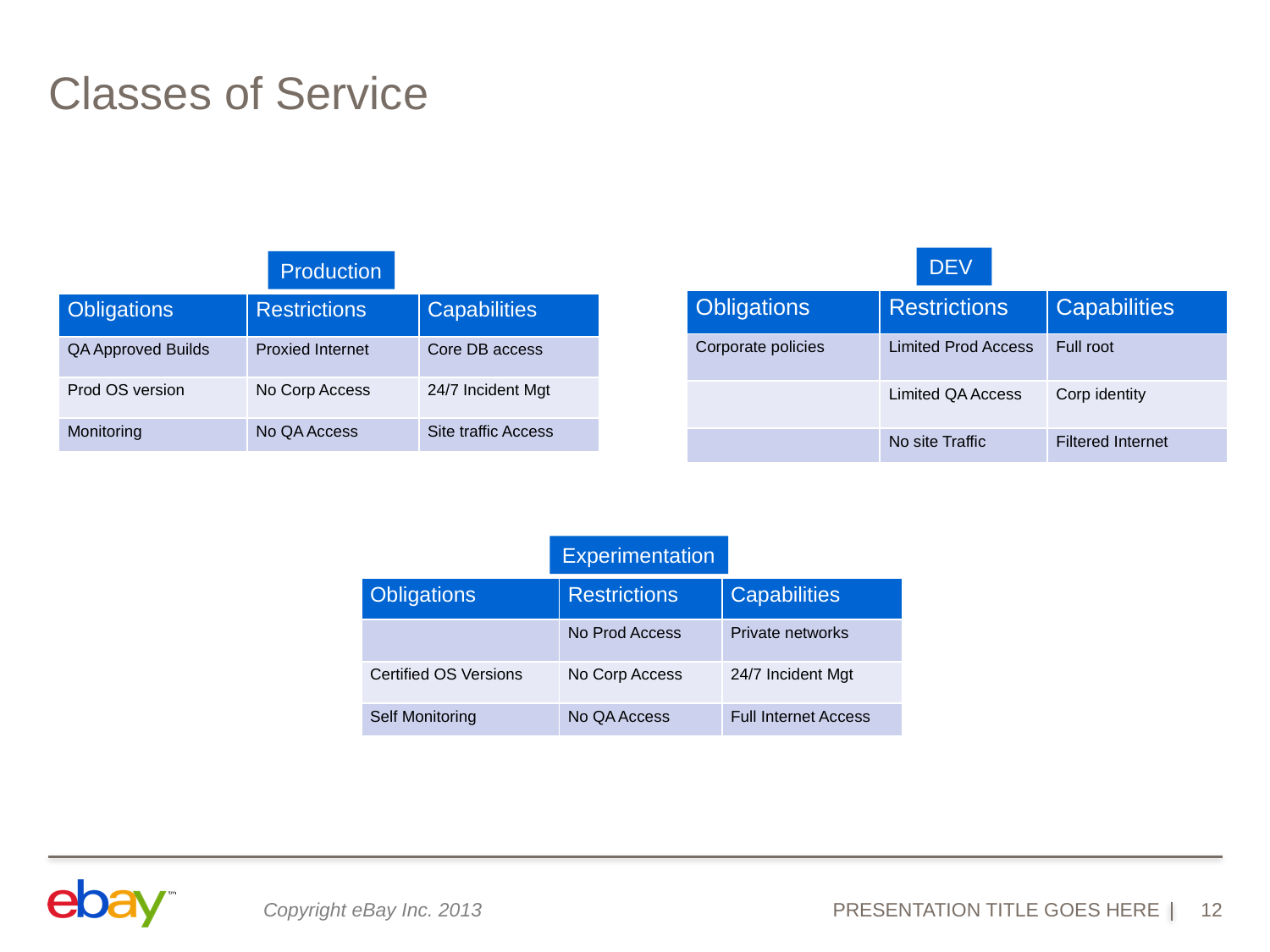

# Classes of Service
DEV
Production
| Obligations | Restrictions | Capabilities |
| --- | --- | --- |
| Corporate policies | Limited Prod Access | Full root |
|  | Limited QA Access | Corp identity |
|  | No site Traffic | Filtered Internet |
| Obligations | Restrictions | Capabilities |
| --- | --- | --- |
| QA Approved Builds | Proxied Internet | Core DB access |
| Prod OS version | No Corp Access | 24/7 Incident Mgt |
| Monitoring | No QA Access | Site traffic Access |
Experimentation
| Obligations | Restrictions | Capabilities |
| --- | --- | --- |
|  | No Prod Access | Private networks |
| Certified OS Versions | No Corp Access | 24/7 Incident Mgt |
| Self Monitoring | No QA Access | Full Internet Access |
PRESENTATION TITLE GOES HERE
12